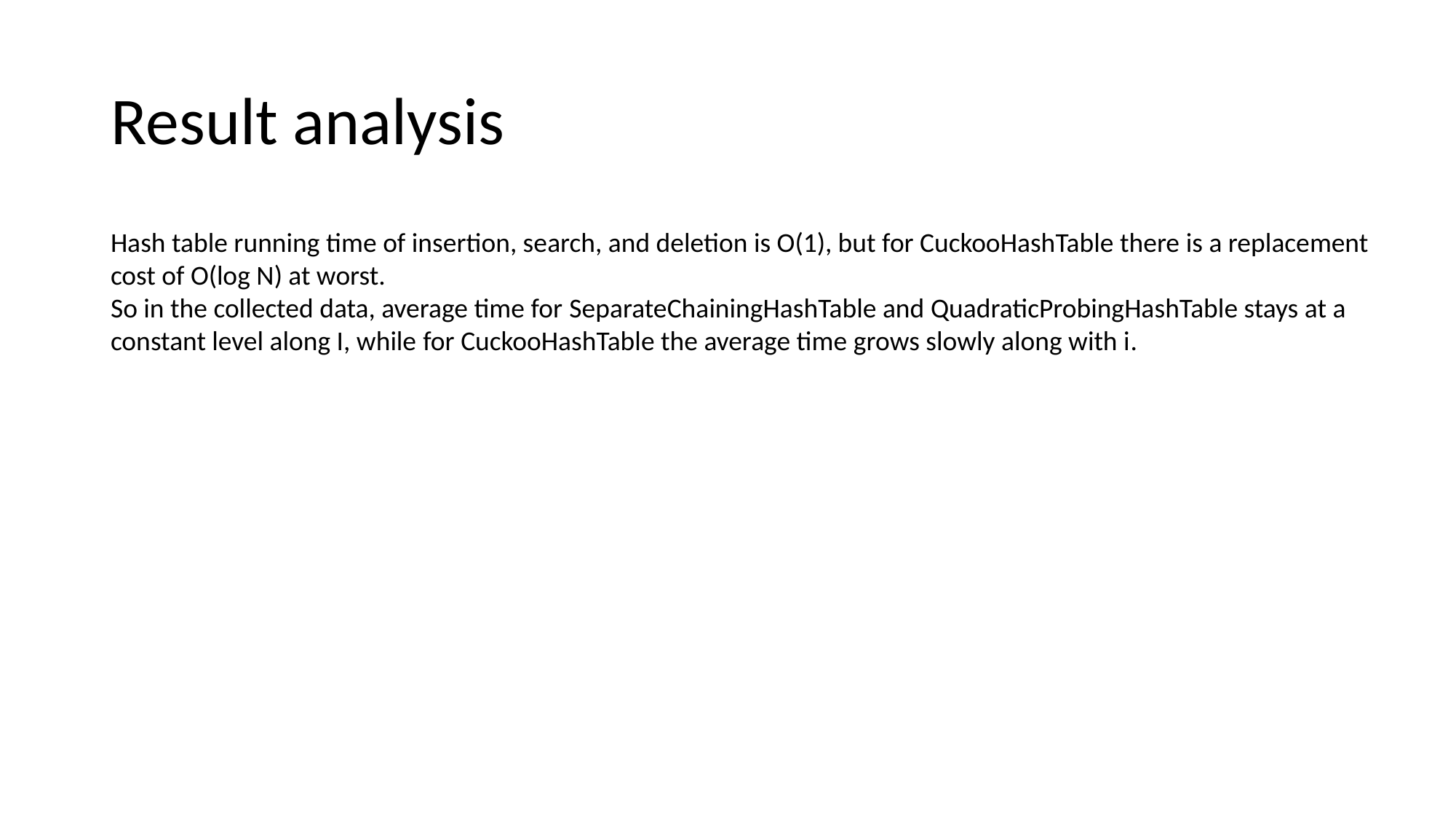

# Result analysis
Hash table running time of insertion, search, and deletion is O(1), but for CuckooHashTable there is a replacement cost of O(log N) at worst.
So in the collected data, average time for SeparateChainingHashTable and QuadraticProbingHashTable stays at a constant level along I, while for CuckooHashTable the average time grows slowly along with i.